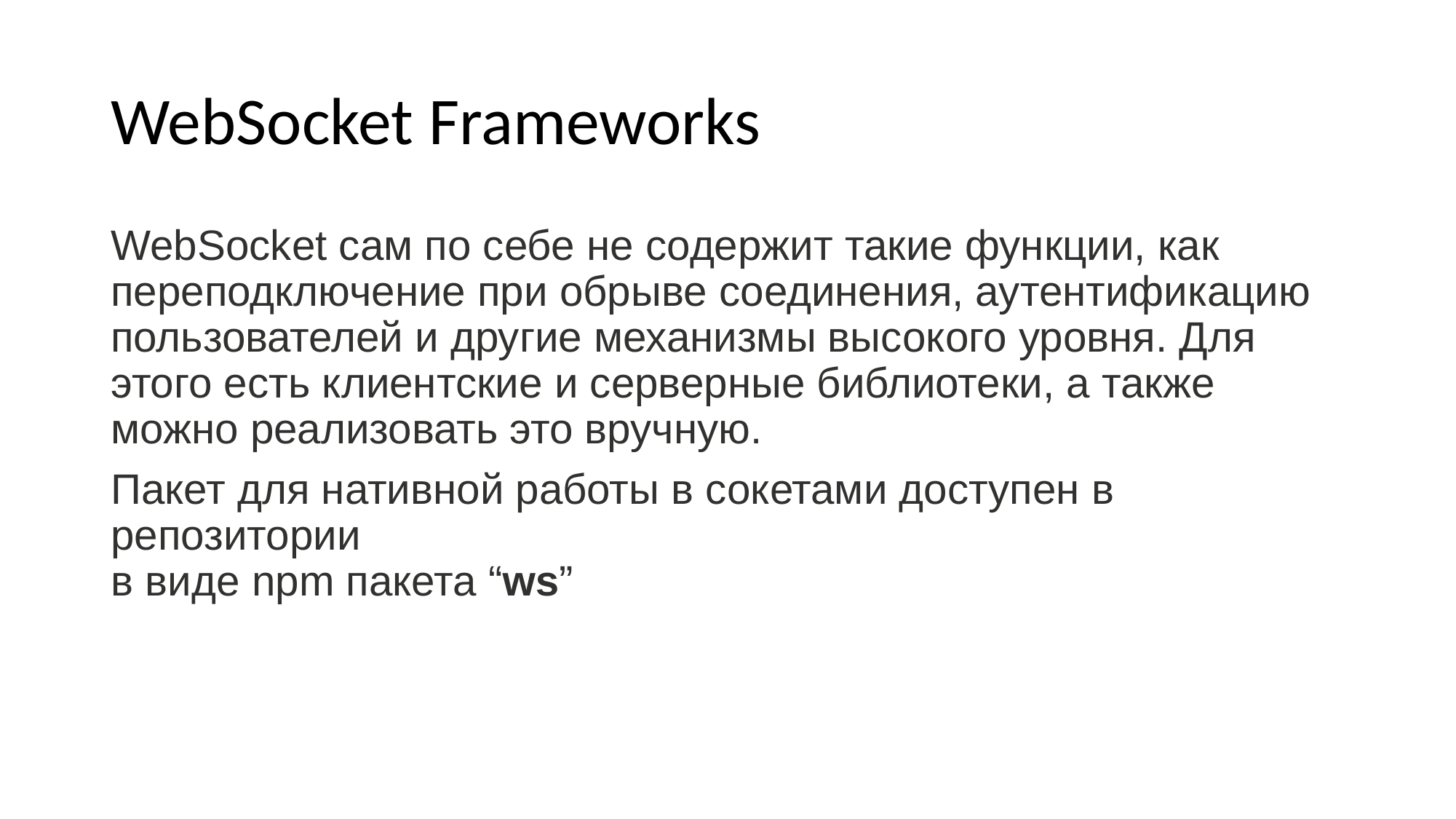

# WebSocket Frameworks
WebSocket сам по себе не содержит такие функции, как переподключение при обрыве соединения, аутентификацию пользователей и другие механизмы высокого уровня. Для этого есть клиентские и серверные библиотеки, а также можно реализовать это вручную.
Пакет для нативной работы в сокетами доступен в репозитории
в виде npm пакета “ws”